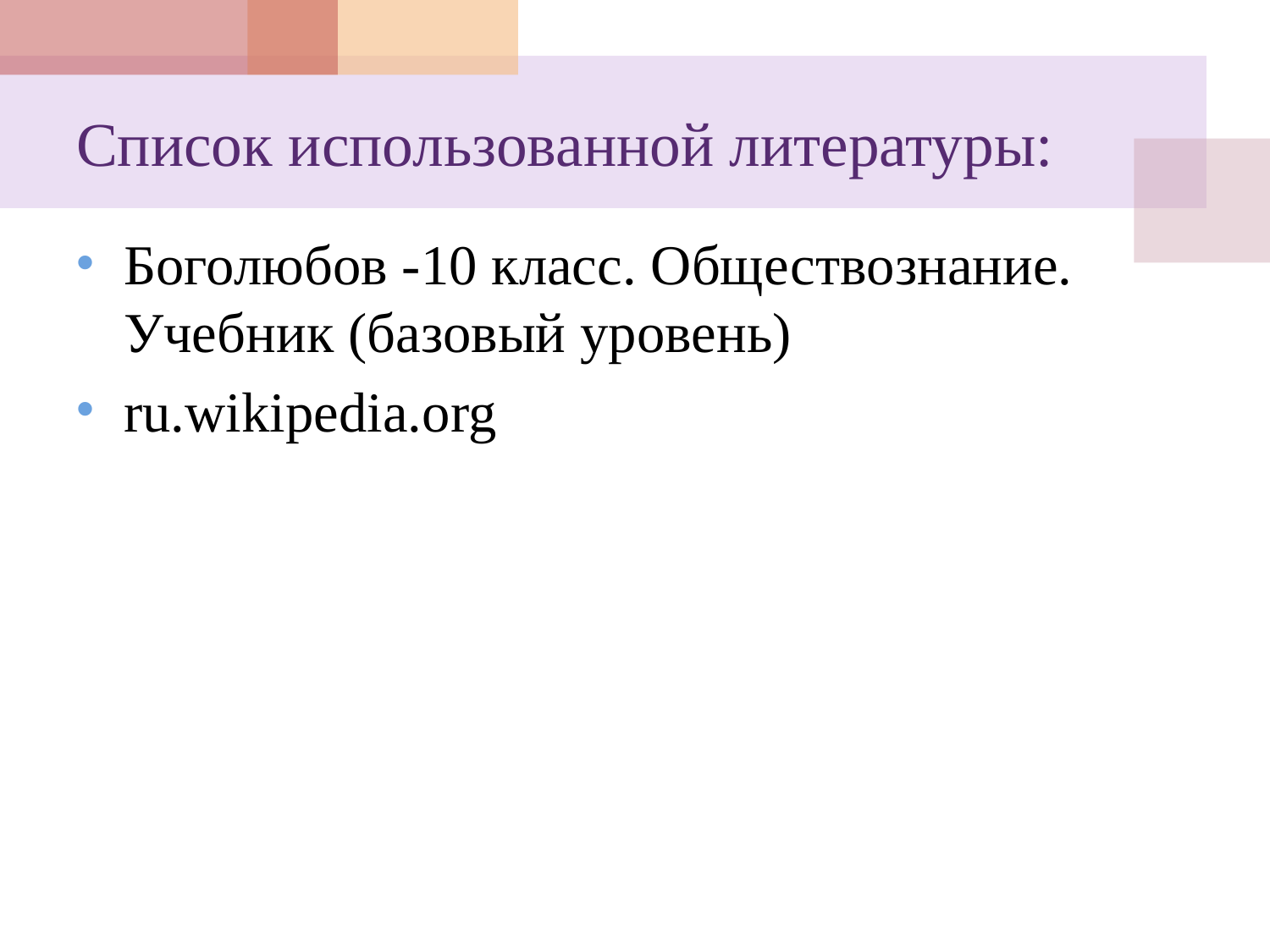

# Список использованной литературы:
Боголюбов -10 класс. Обществознание. Учебник (базовый уровень)
ru.wikipedia.org